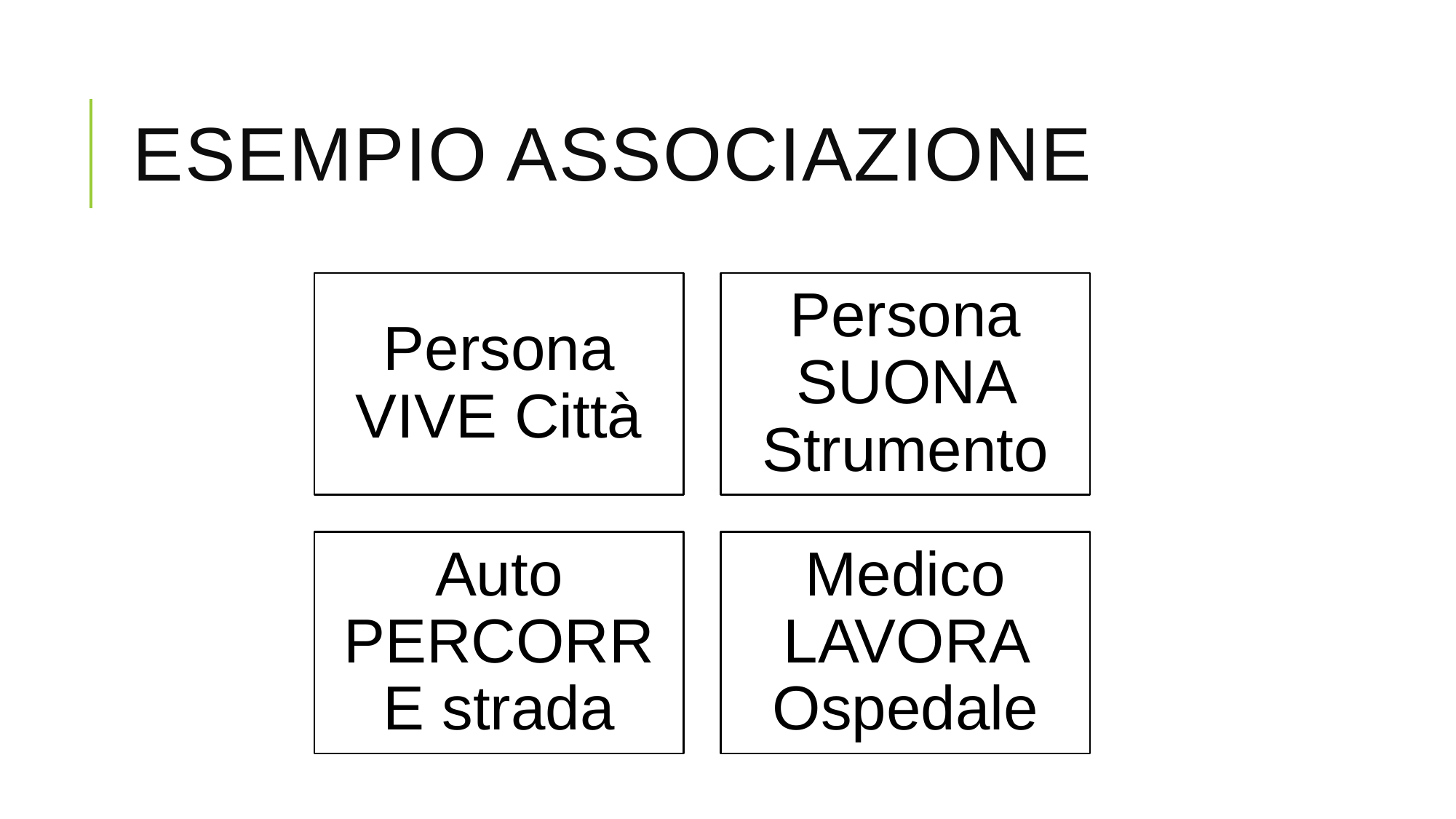

# Esempio associazione
Persona VIVE Città
Persona SUONA Strumento
Auto PERCORRE strada
Medico LAVORA Ospedale